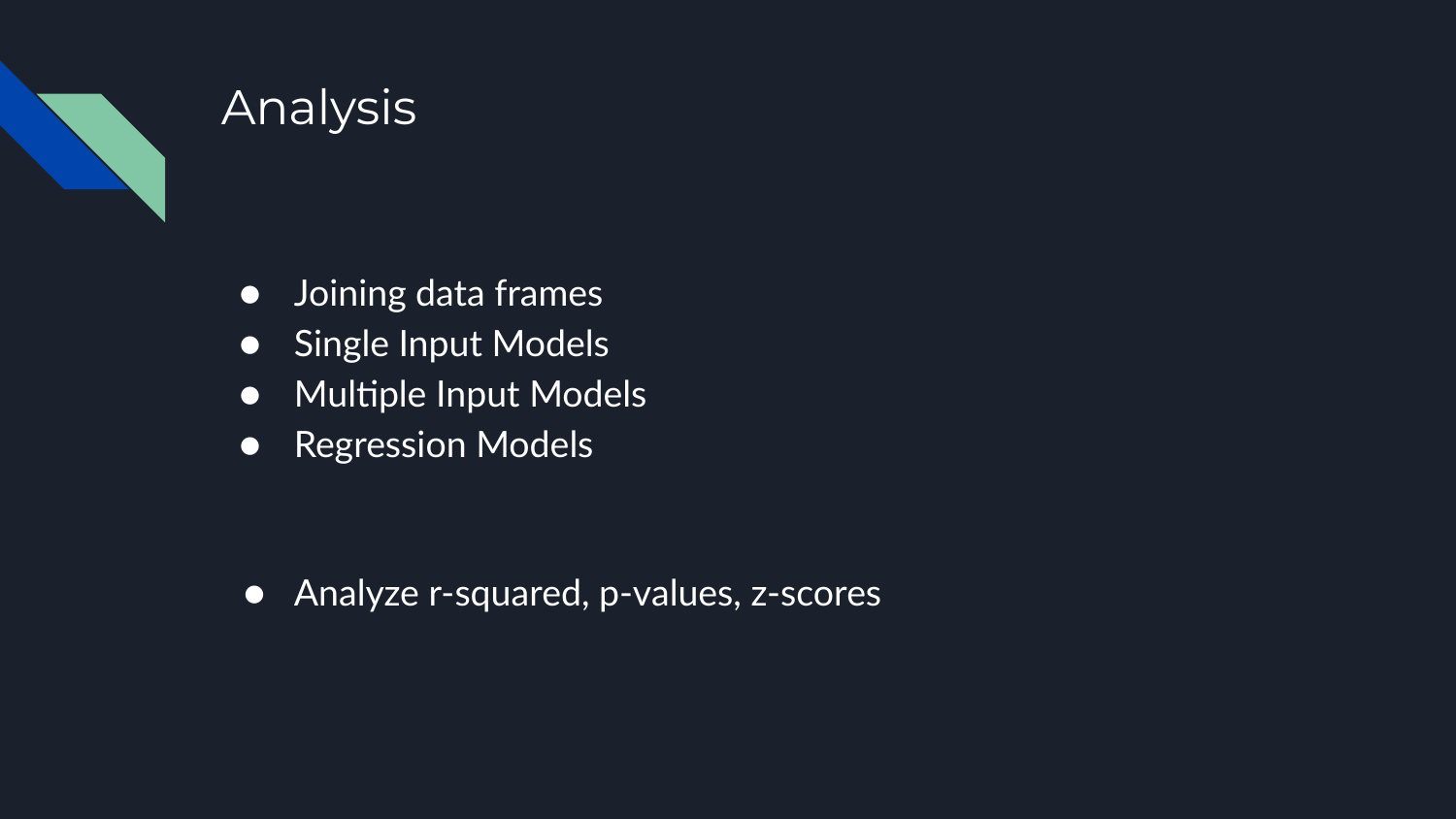

# Analysis
Joining data frames
Single Input Models
Multiple Input Models
Regression Models

Analyze r-squared, p-values, z-scores